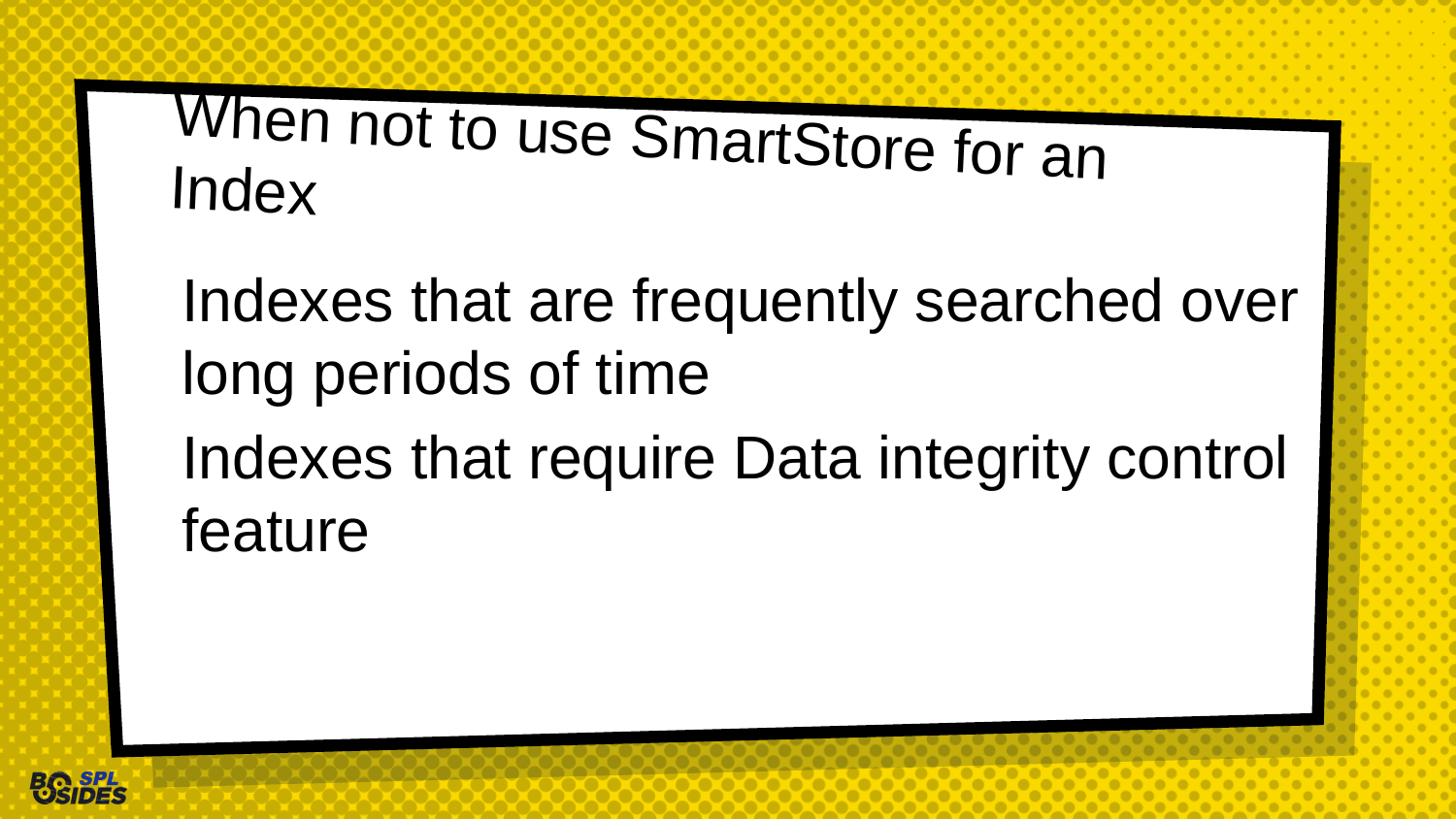

# When not to use SmartStore for an Index
Indexes that are frequently searched over long periods of time
Indexes that require Data integrity control feature